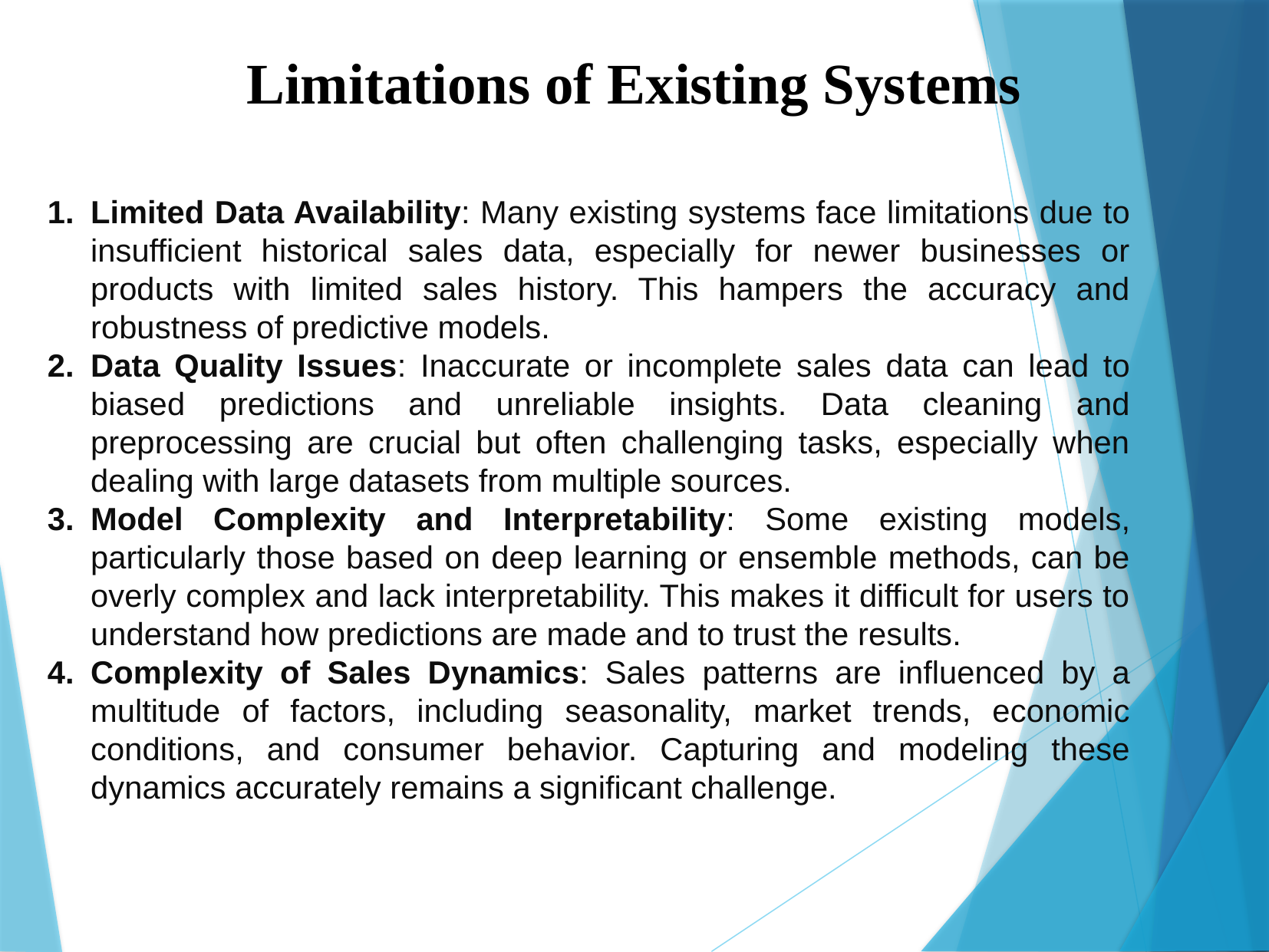

Limitations of Existing Systems
Limited Data Availability: Many existing systems face limitations due to insufficient historical sales data, especially for newer businesses or products with limited sales history. This hampers the accuracy and robustness of predictive models.
Data Quality Issues: Inaccurate or incomplete sales data can lead to biased predictions and unreliable insights. Data cleaning and preprocessing are crucial but often challenging tasks, especially when dealing with large datasets from multiple sources.
Model Complexity and Interpretability: Some existing models, particularly those based on deep learning or ensemble methods, can be overly complex and lack interpretability. This makes it difficult for users to understand how predictions are made and to trust the results.
Complexity of Sales Dynamics: Sales patterns are influenced by a multitude of factors, including seasonality, market trends, economic conditions, and consumer behavior. Capturing and modeling these dynamics accurately remains a significant challenge.